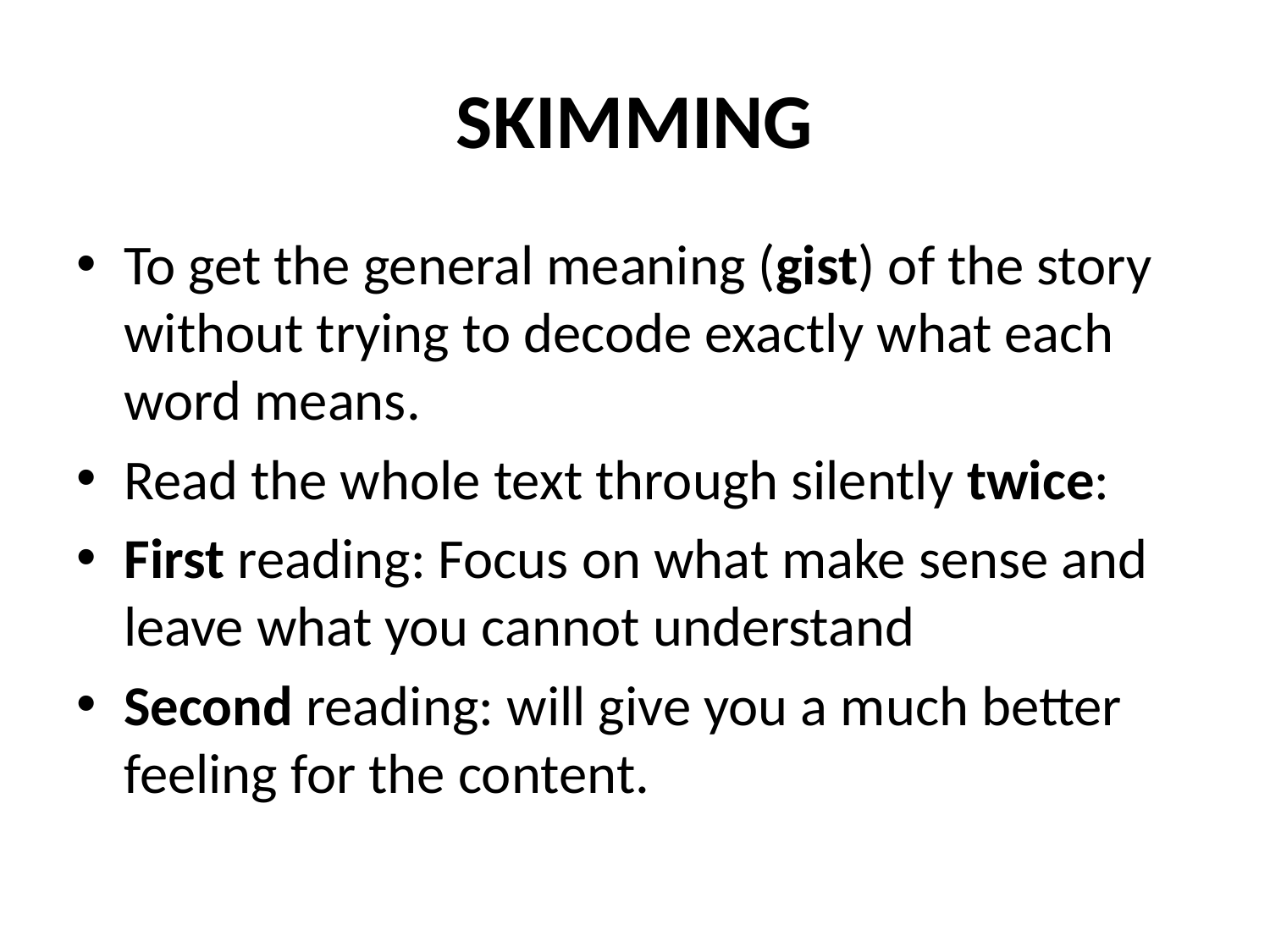

# SKIMMING
To get the general meaning (gist) of the story without trying to decode exactly what each word means.
Read the whole text through silently twice:
First reading: Focus on what make sense and leave what you cannot understand
Second reading: will give you a much better feeling for the content.